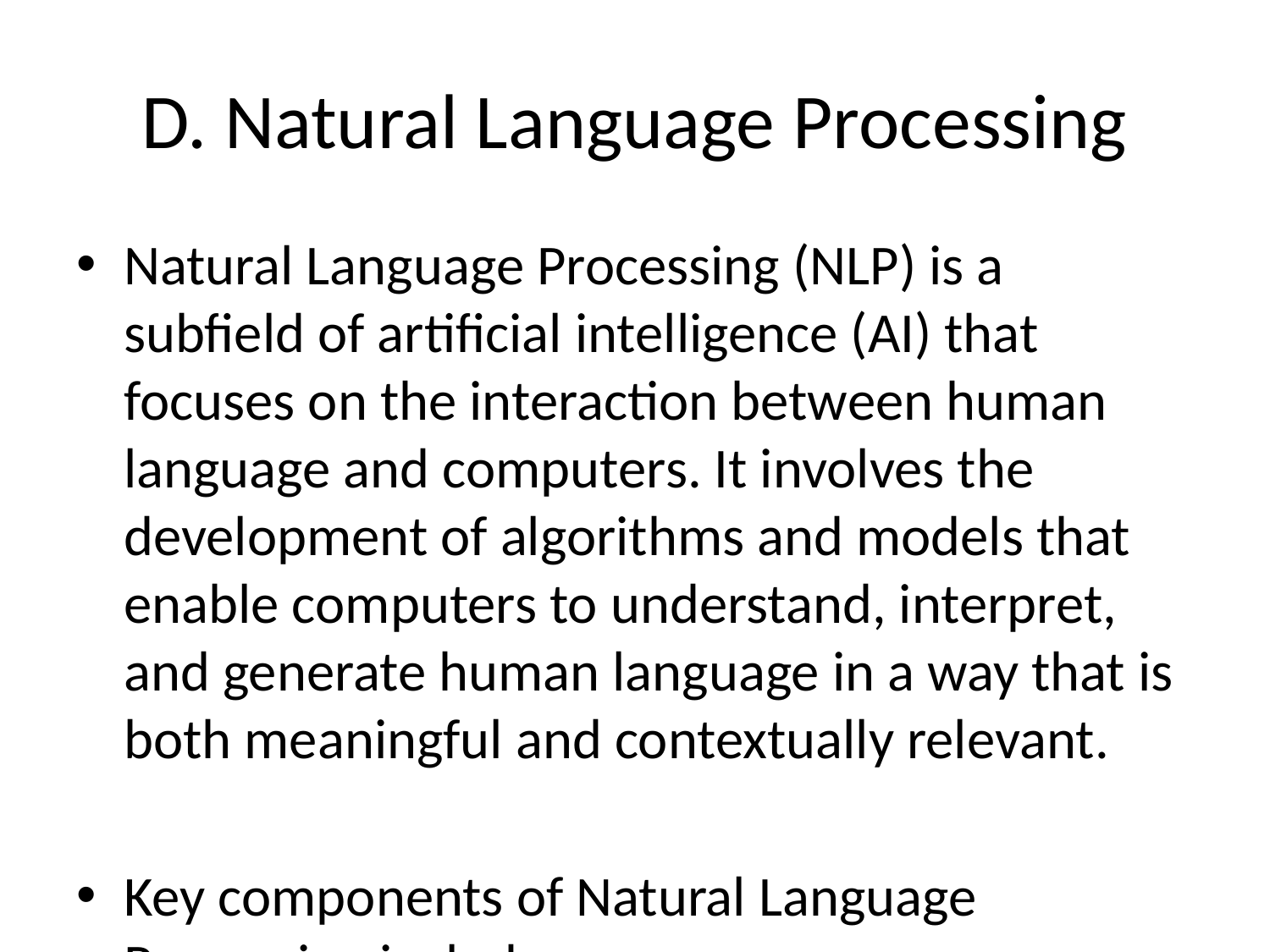

# D. Natural Language Processing
Natural Language Processing (NLP) is a subfield of artificial intelligence (AI) that focuses on the interaction between human language and computers. It involves the development of algorithms and models that enable computers to understand, interpret, and generate human language in a way that is both meaningful and contextually relevant.

Key components of Natural Language Processing include:

1. **Tokenization**: This is the process of breaking down text into smaller units, such as words or phrases, known as tokens.

2. **Text Preprocessing**: Often involving tasks such as removing punctuation, converting text to lowercase, and handling special characters, this step prepares the text for further analysis.

3. **Part-of-Speech Tagging**: Identifying the grammatical components of each word in a sentence, such as nouns, verbs, adjectives, etc.

4. **Named Entity Recognition (NER)**: Identifying and classifying named entities in text into predefined categories, such as names of people, organizations, locations, etc.

5. **Syntax and Grammar Parsing**: Analyzing the syntax and structure of sentences to understand the relationships between words and phrases.

6. **Sentiment Analysis**: Determining the sentiment or emotion expressed in a piece of text, such as whether it is positive, negative, or neutral.

7. **Machine Translation**: Converting text from one language to another using algorithms and models trained on large multilingual datasets.

8. **Question Answering**: Developing models that can understand and answer questions posed in natural language, such as chatbots or information retrieval systems.

NLP is widely used in various applications, including:

- **Chatbots and Virtual Assistants**: Providing responsive interactions with users through natural language communication.
- **Information Retrieval**: Helping users find relevant information from large amounts of text, such as search engines.
- **Sentiment Analysis**: Analyzing customer feedback, social media posts, and reviews to understand public opinion.
- **Machine Translation**: Enabling quick and accurate translation between different languages.
- **Text Summarization**: Automatically generating concise summaries of long pieces of text.
- **Speech Recognition**: Converting spoken language into text, enabling voice interfaces and voice-controlled devices.

Overall, Natural Language Processing plays a crucial role in bridging the gap between human language and machine understanding, enabling a wide range of applications that make interactions with computers more intuitive and natural.